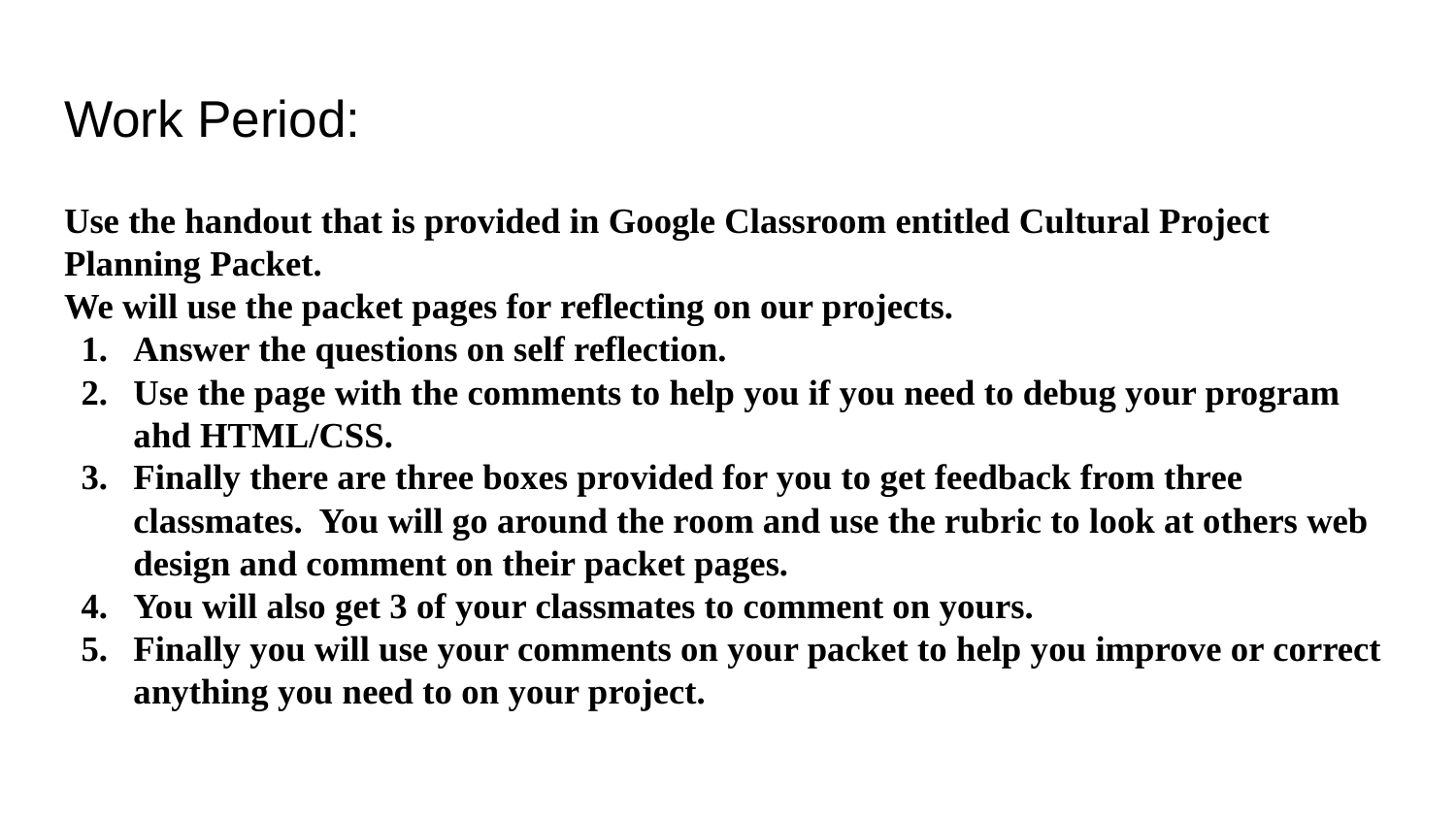

# Work Period:
Use the handout that is provided in Google Classroom entitled Cultural Project Planning Packet.
We will use the packet pages for reflecting on our projects.
Answer the questions on self reflection.
Use the page with the comments to help you if you need to debug your program ahd HTML/CSS.
Finally there are three boxes provided for you to get feedback from three classmates.  You will go around the room and use the rubric to look at others web design and comment on their packet pages.
You will also get 3 of your classmates to comment on yours.
Finally you will use your comments on your packet to help you improve or correct anything you need to on your project.